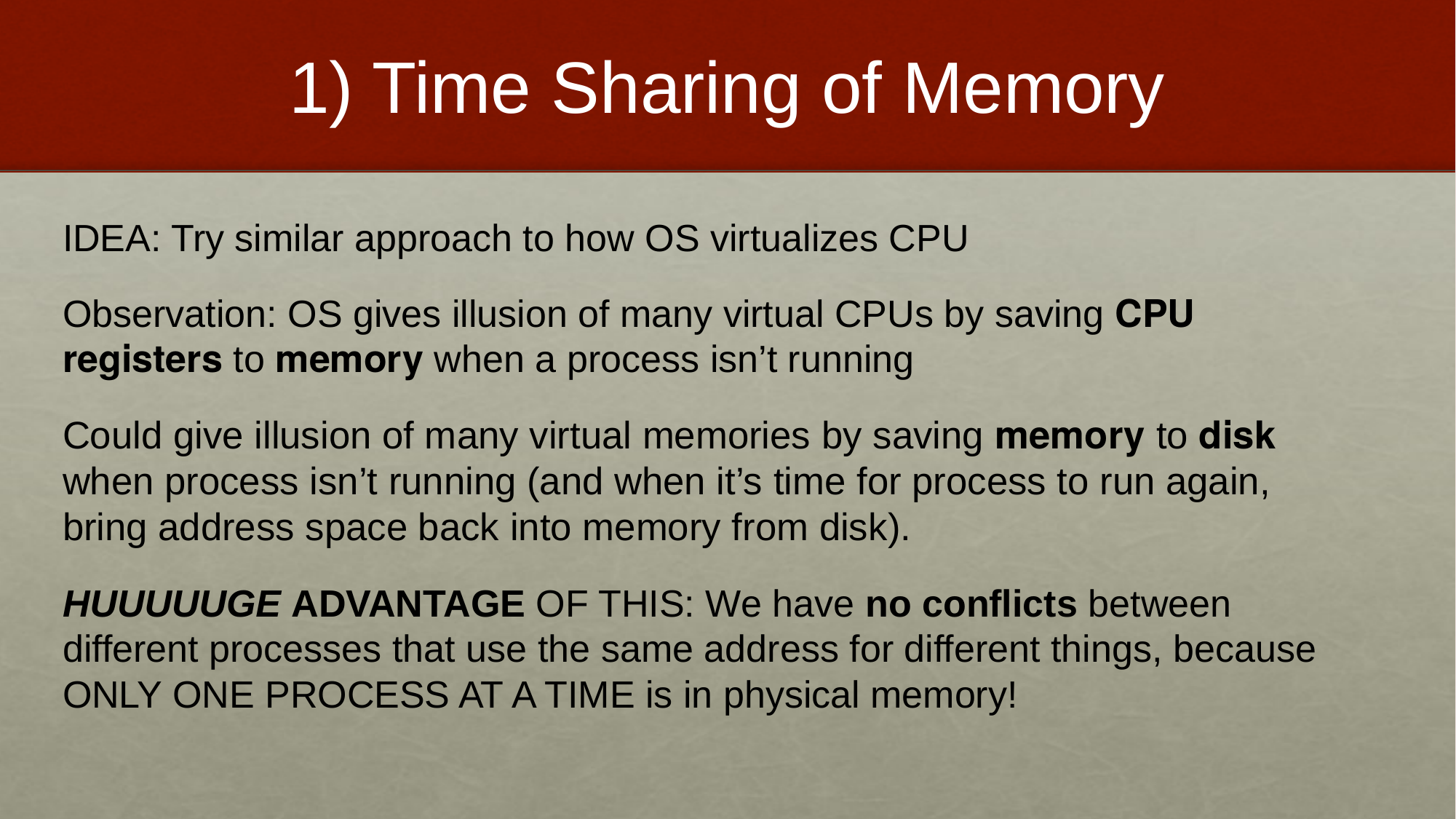

# 1) Time Sharing of Memory
IDEA: Try similar approach to how OS virtualizes CPU
Observation: OS gives illusion of many virtual CPUs by saving CPU registers to memory when a process isn’t running
Could give illusion of many virtual memories by saving memory to disk when process isn’t running (and when it’s time for process to run again, bring address space back into memory from disk).
HUUUUUGE ADVANTAGE OF THIS: We have no conflicts between different processes that use the same address for different things, because ONLY ONE PROCESS AT A TIME is in physical memory!